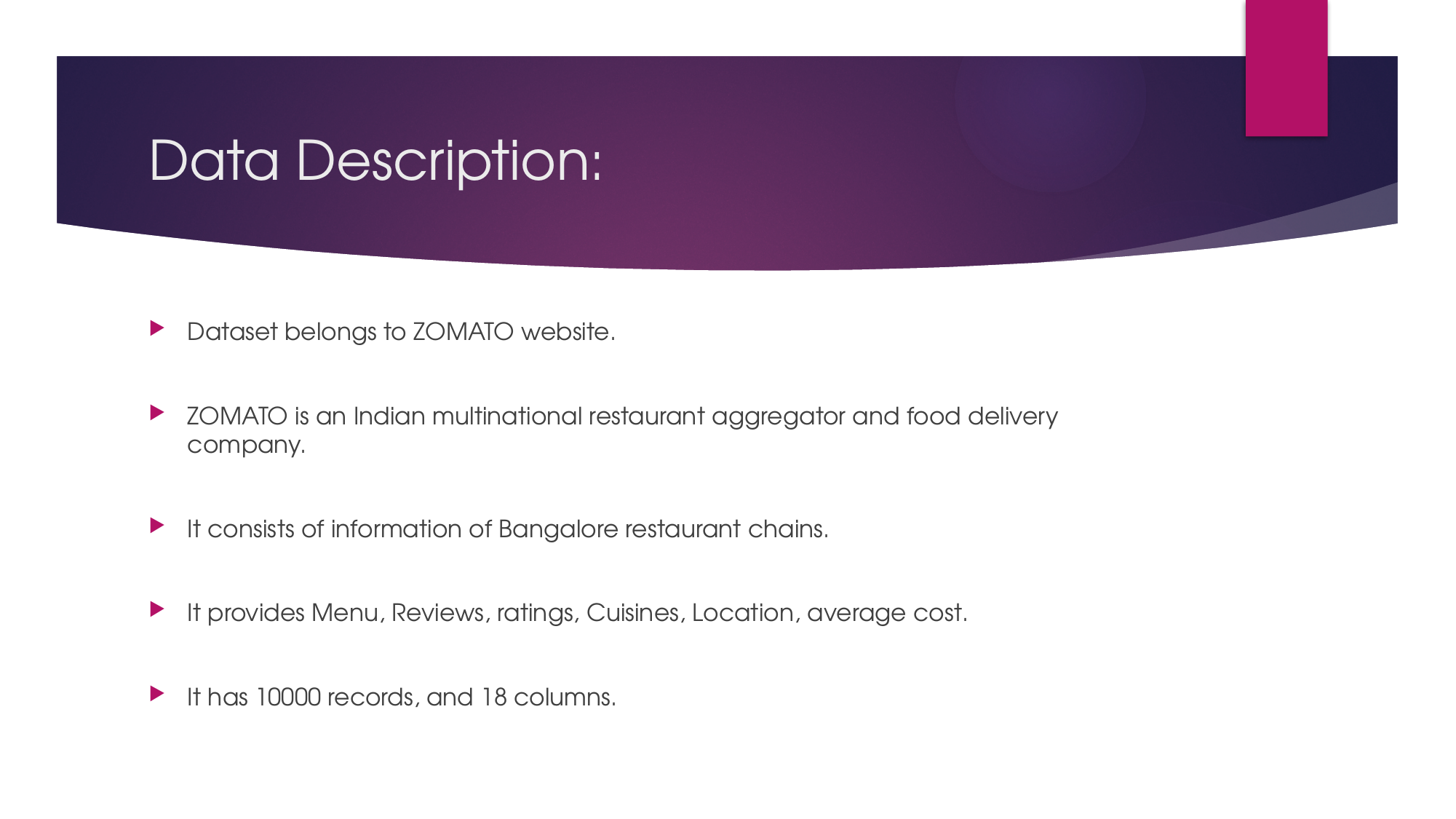

# Data Description:
Dataset belongs to ZOMATO website.

ZOMATO is an Indian multinational restaurant aggregator and food delivery company.

It consists of information of Bangalore restaurant chains.

It provides Menu, Reviews, ratings, Cuisines, Location, average cost.

It has 10000 records, and 18 columns.